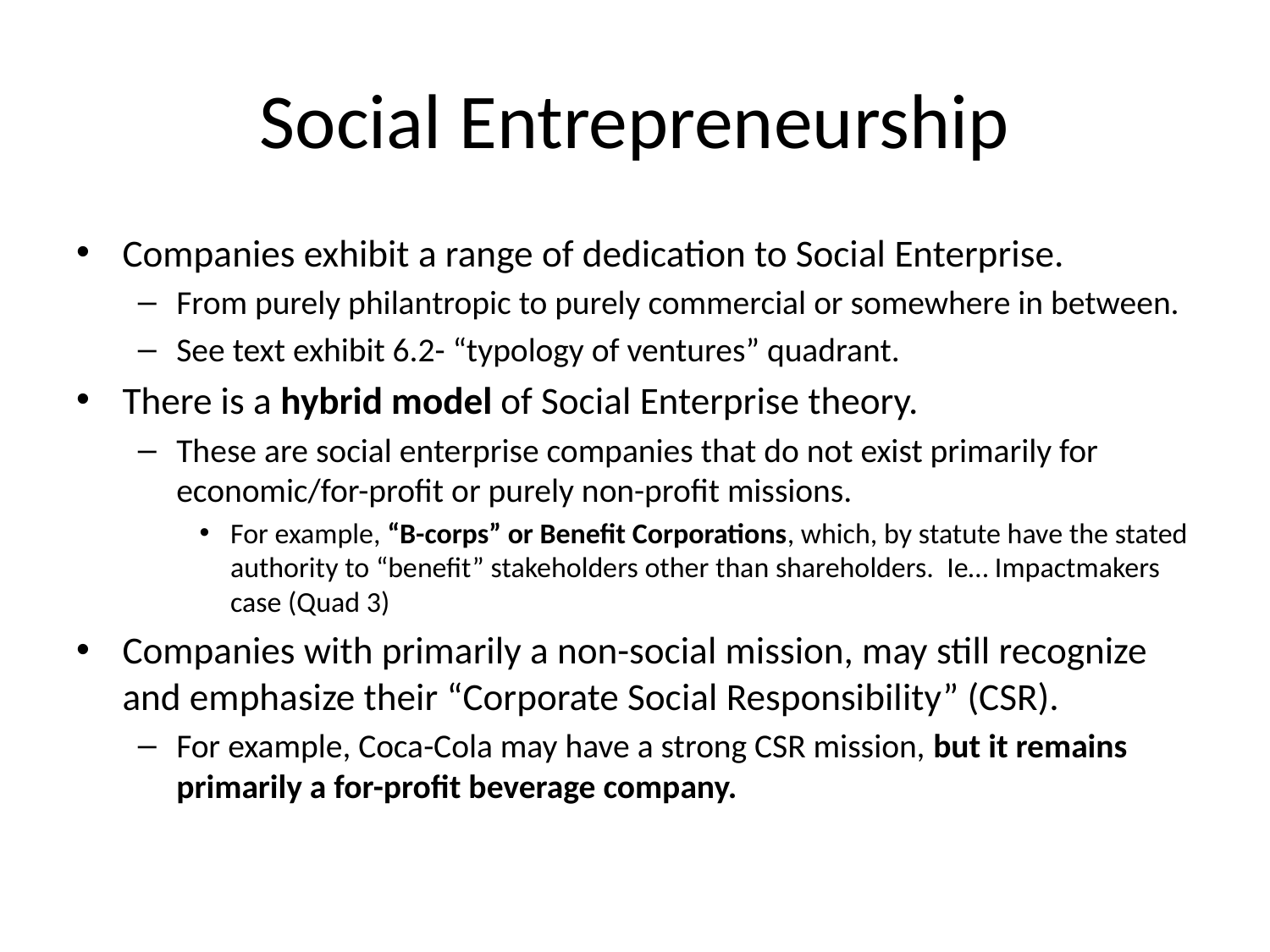

# Social Entrepreneurship
Companies exhibit a range of dedication to Social Enterprise.
From purely philantropic to purely commercial or somewhere in between.
See text exhibit 6.2- “typology of ventures” quadrant.
There is a hybrid model of Social Enterprise theory.
These are social enterprise companies that do not exist primarily for economic/for-profit or purely non-profit missions.
For example, “B-corps” or Benefit Corporations, which, by statute have the stated authority to “benefit” stakeholders other than shareholders.  Ie… Impactmakers case (Quad 3)
Companies with primarily a non-social mission, may still recognize and emphasize their “Corporate Social Responsibility” (CSR).
For example, Coca-Cola may have a strong CSR mission, but it remains primarily a for-profit beverage company.